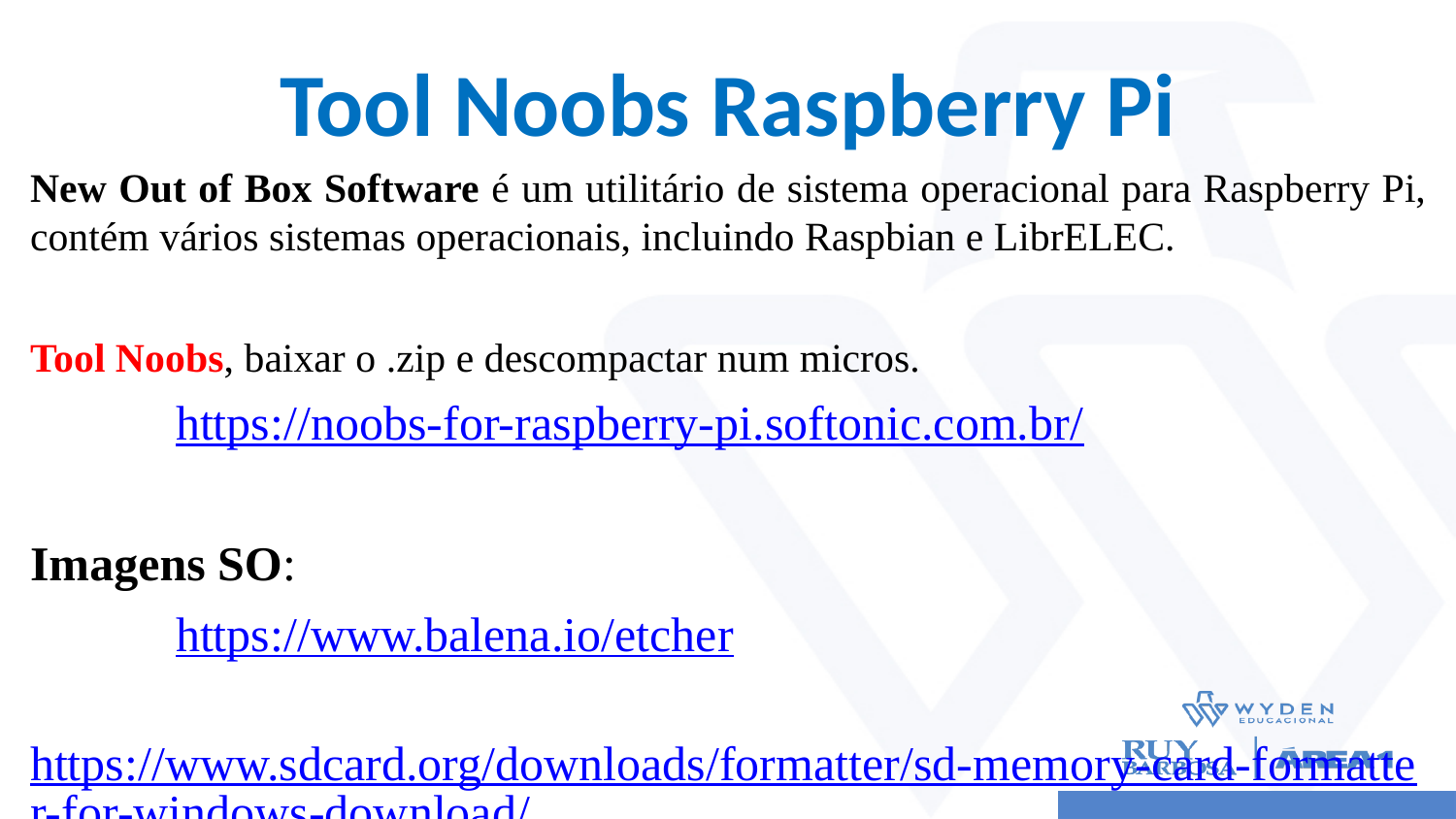

# Tool Noobs Raspberry Pi
New Out of Box Software é um utilitário de sistema operacional para Raspberry Pi, contém vários sistemas operacionais, incluindo Raspbian e LibrELEC.

Tool Noobs, baixar o .zip e descompactar num micros.
	https://noobs-for-raspberry-pi.softonic.com.br/

Imagens SO:
	https://www.balena.io/etcher
	https://www.sdcard.org/downloads/formatter/sd-memory-card-formatter-for-windows-download/